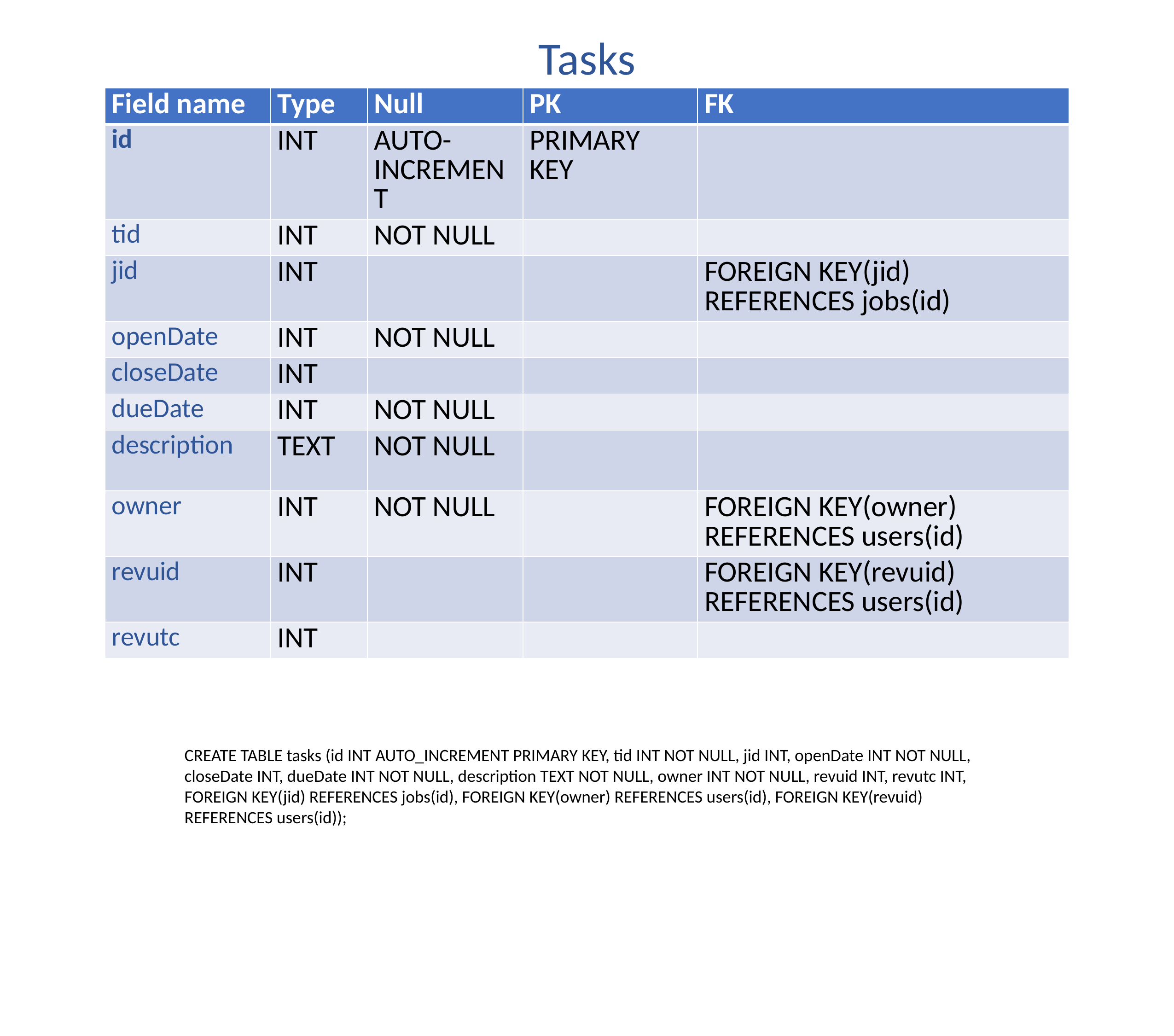

Tasks
| Field name | Type | Null | PK | FK |
| --- | --- | --- | --- | --- |
| id | INT | AUTO-INCREMENT | PRIMARY KEY |  |
| tid | INT | NOT NULL |  |  |
| jid | INT |  |  | FOREIGN KEY(jid) REFERENCES jobs(id) |
| openDate | INT | NOT NULL |  |  |
| closeDate | INT |  |  |  |
| dueDate | INT | NOT NULL |  |  |
| description | TEXT | NOT NULL |  |  |
| owner | INT | NOT NULL |  | FOREIGN KEY(owner) REFERENCES users(id) |
| revuid | INT |  |  | FOREIGN KEY(revuid) REFERENCES users(id) |
| revutc | INT |  |  |  |
CREATE TABLE tasks (id INT AUTO_INCREMENT PRIMARY KEY, tid INT NOT NULL, jid INT, openDate INT NOT NULL, closeDate INT, dueDate INT NOT NULL, description TEXT NOT NULL, owner INT NOT NULL, revuid INT, revutc INT, FOREIGN KEY(jid) REFERENCES jobs(id), FOREIGN KEY(owner) REFERENCES users(id), FOREIGN KEY(revuid) REFERENCES users(id));